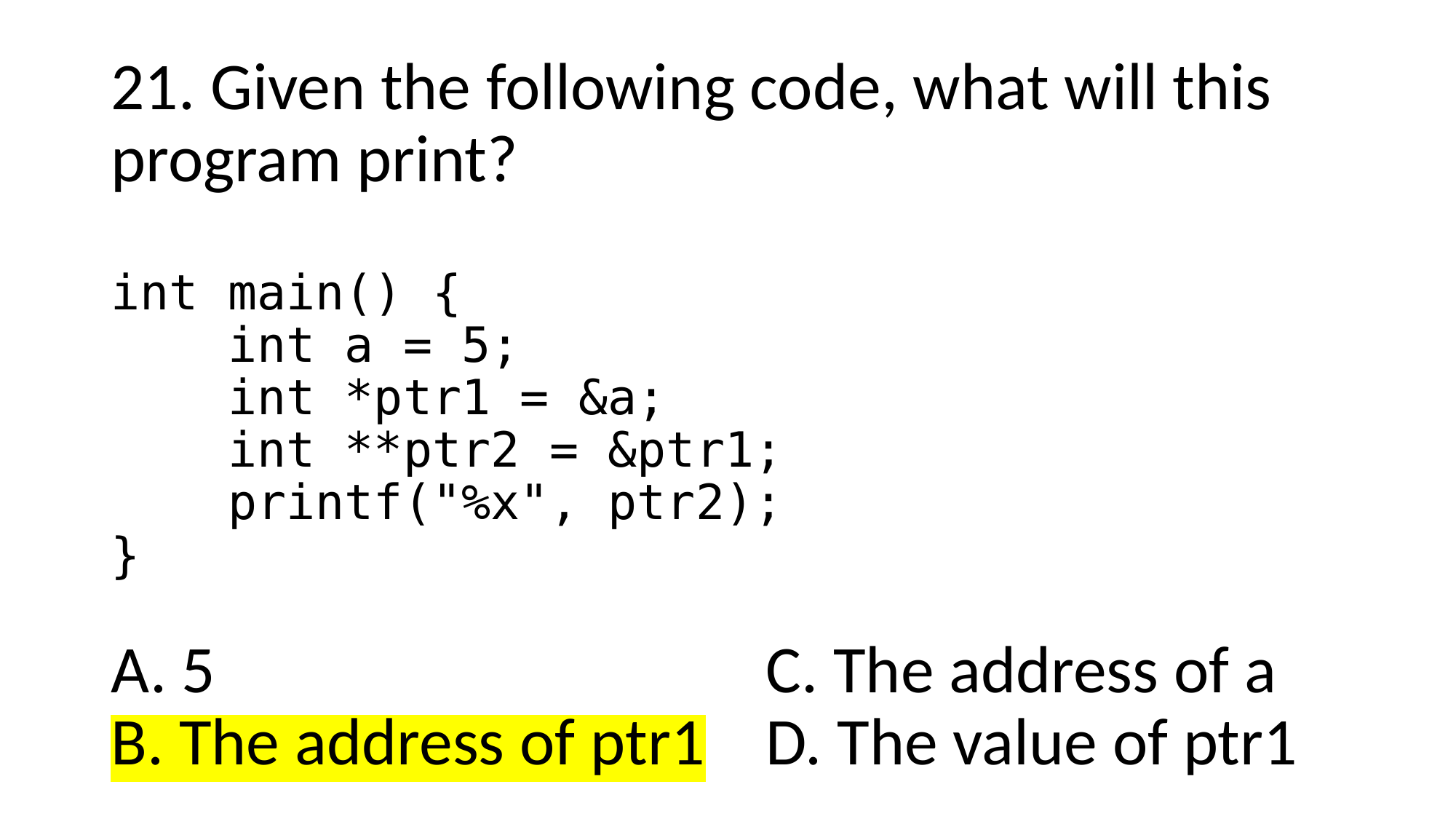

# 21. Given the following code, what will this program print? int main() { int a = 5; int *ptr1 = &a; int **ptr2 = &ptr1; printf("%x", ptr2); } A. 5						C. The address of a B. The address of ptr1	D. The value of ptr1